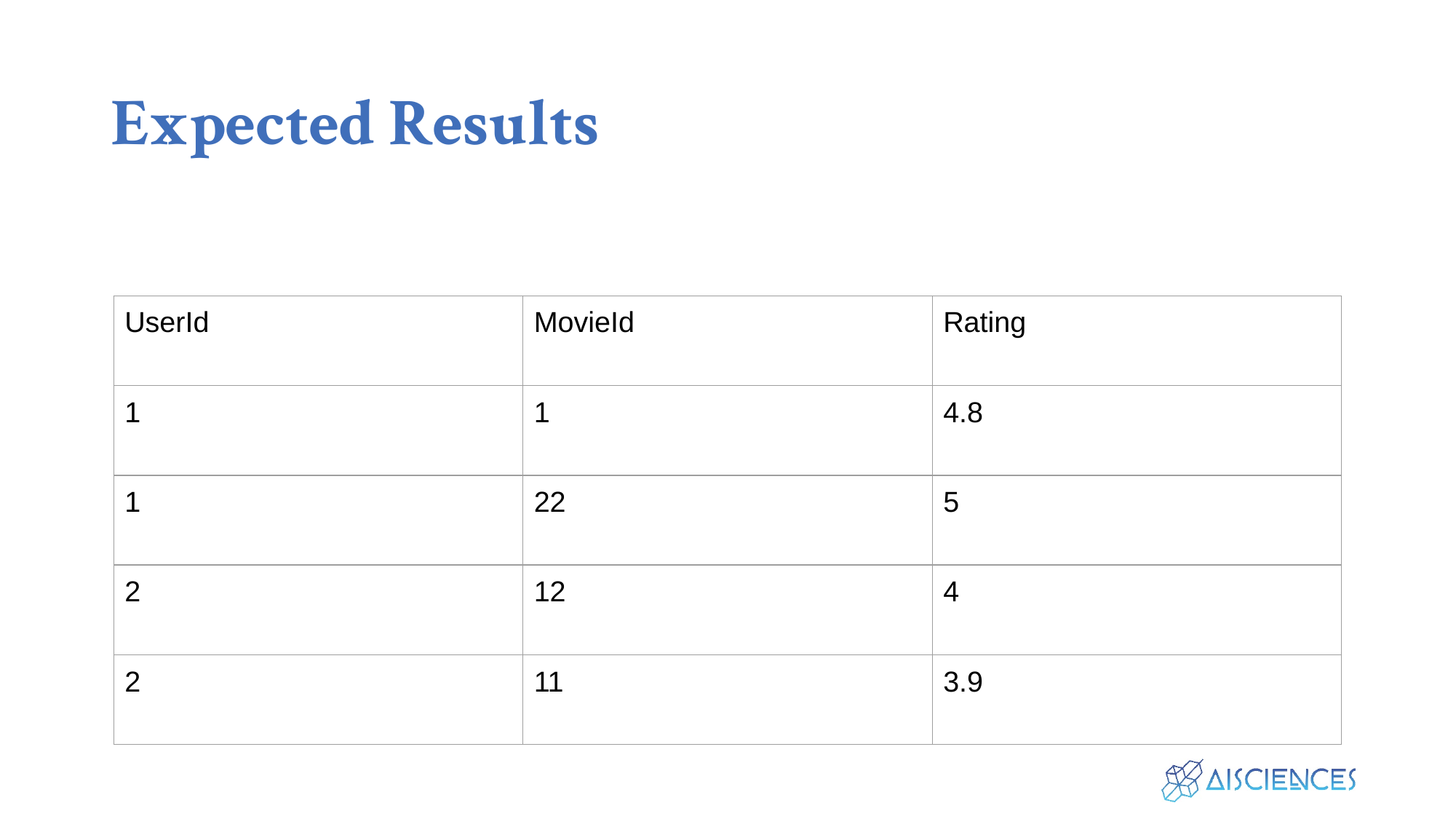

# Expected Results
| UserId | MovieId | Rating |
| --- | --- | --- |
| 1 | 1 | 4.8 |
| 1 | 22 | 5 |
| 2 | 12 | 4 |
| 2 | 11 | 3.9 |